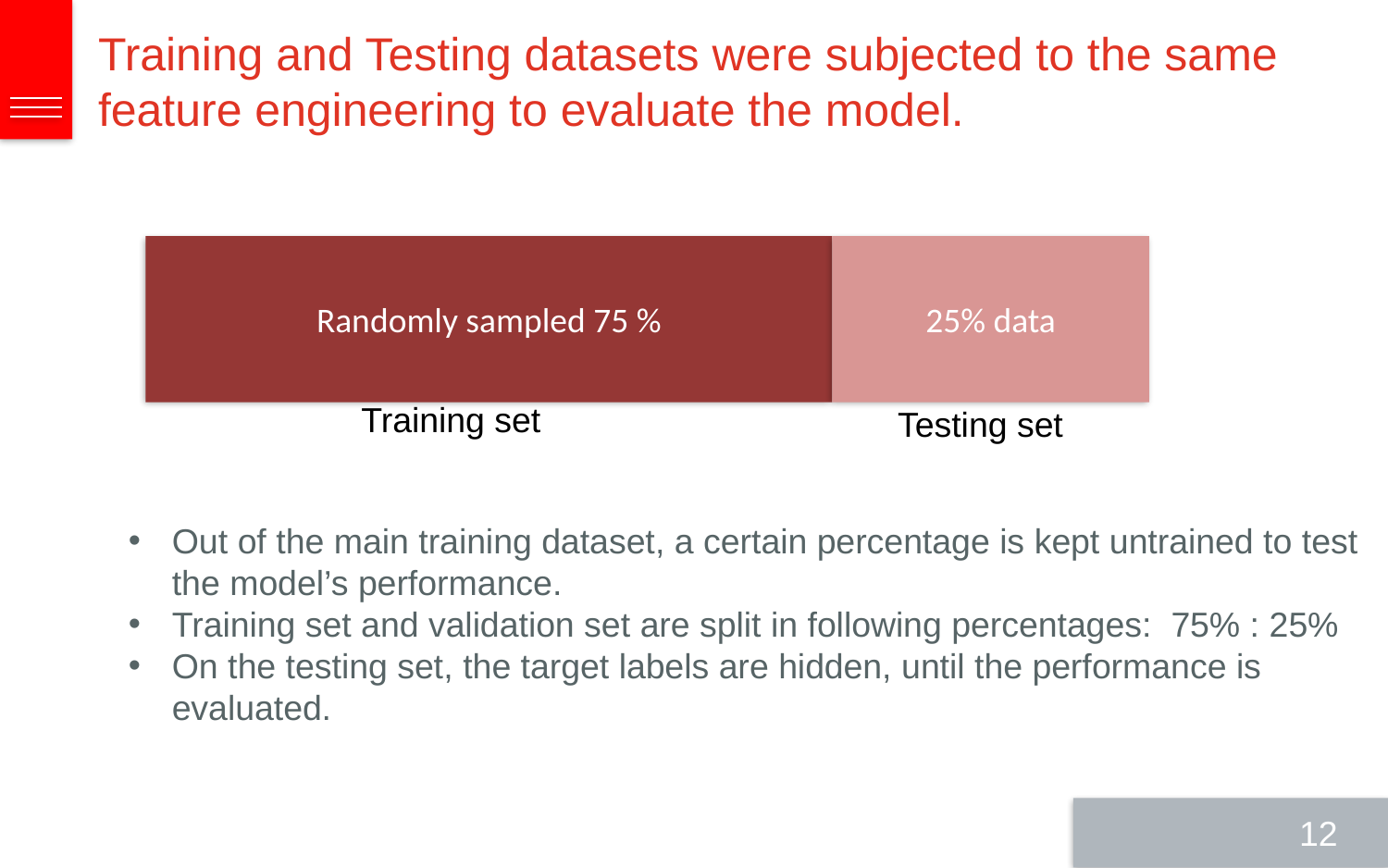

Training and Testing datasets were subjected to the same
feature engineering to evaluate the model.
Randomly sampled 75 %
25% data
Training set
Testing set
Out of the main training dataset, a certain percentage is kept untrained to test the model’s performance.
Training set and validation set are split in following percentages:  75% : 25%
On the testing set, the target labels are hidden, until the performance is evaluated.

12